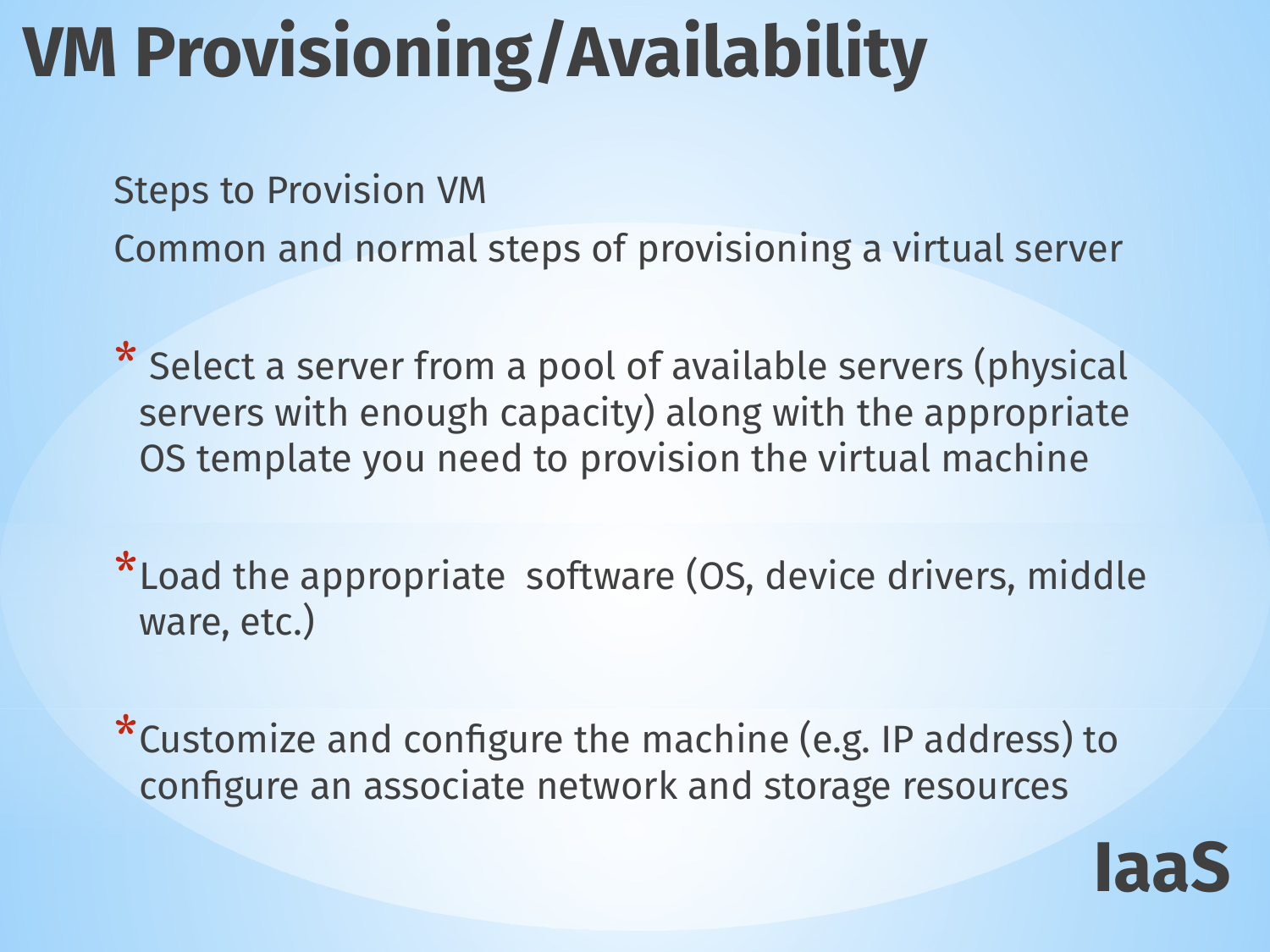

VM Provisioning/Availability
Steps to Provision VM
Common and normal steps of provisioning a virtual server

 Select a server from a pool of available servers (physical servers with enough capacity) along with the appropriate OS template you need to provision the virtual machine

Load the appropriate  software (OS, device drivers, middle ware, etc.)

Customize and configure the machine (e.g. IP address) to configure an associate network and storage resources

IaaS